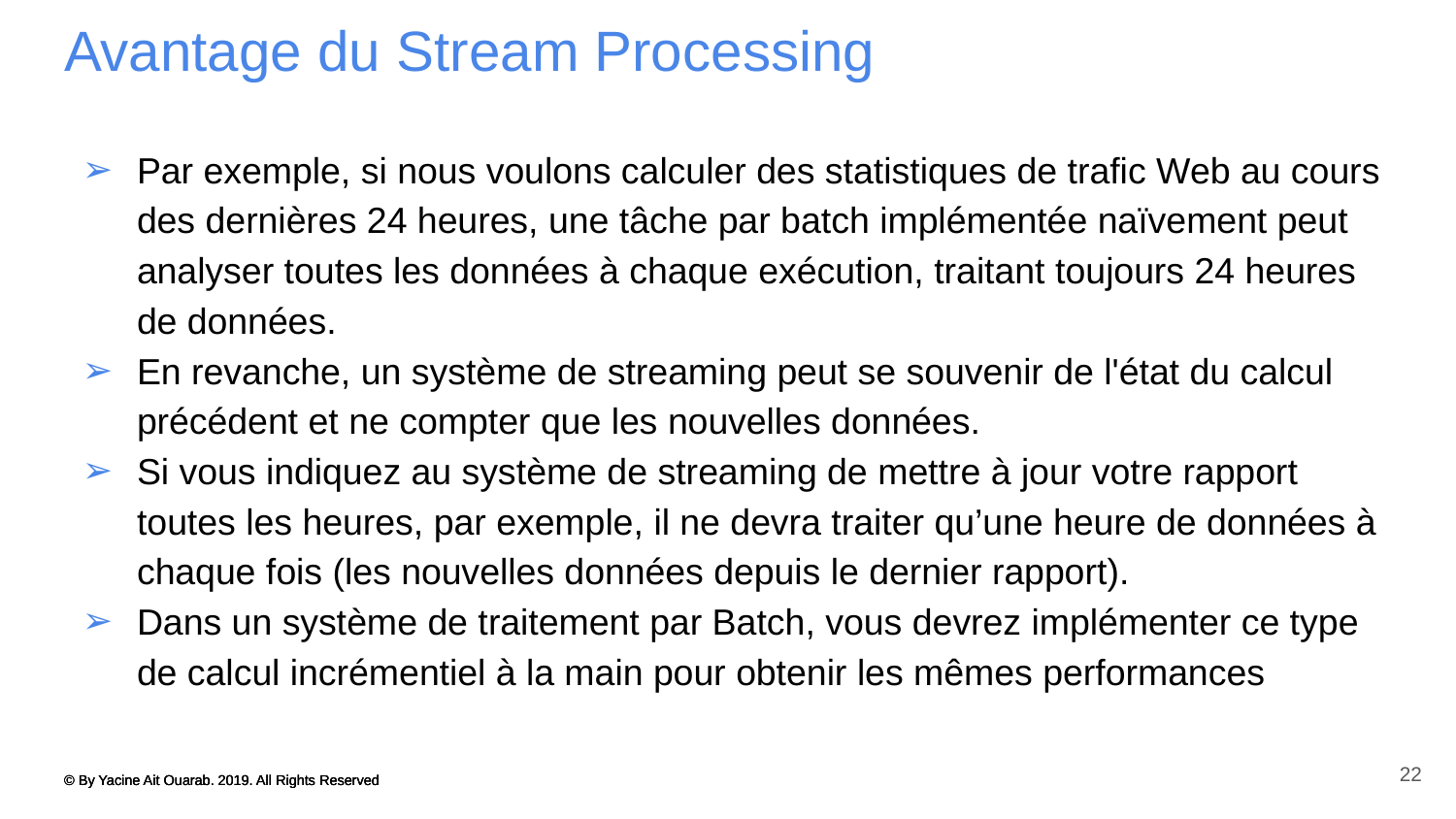

# Avantage du Stream Processing

Par exemple, si nous voulons calculer des statistiques de trafic Web au cours des dernières 24 heures, une tâche par batch implémentée naïvement peut analyser toutes les données à chaque exécution, traitant toujours 24 heures de données.
En revanche, un système de streaming peut se souvenir de l'état du calcul précédent et ne compter que les nouvelles données.
Si vous indiquez au système de streaming de mettre à jour votre rapport toutes les heures, par exemple, il ne devra traiter qu’une heure de données à chaque fois (les nouvelles données depuis le dernier rapport).
Dans un système de traitement par Batch, vous devrez implémenter ce type de calcul incrémentiel à la main pour obtenir les mêmes performances
22